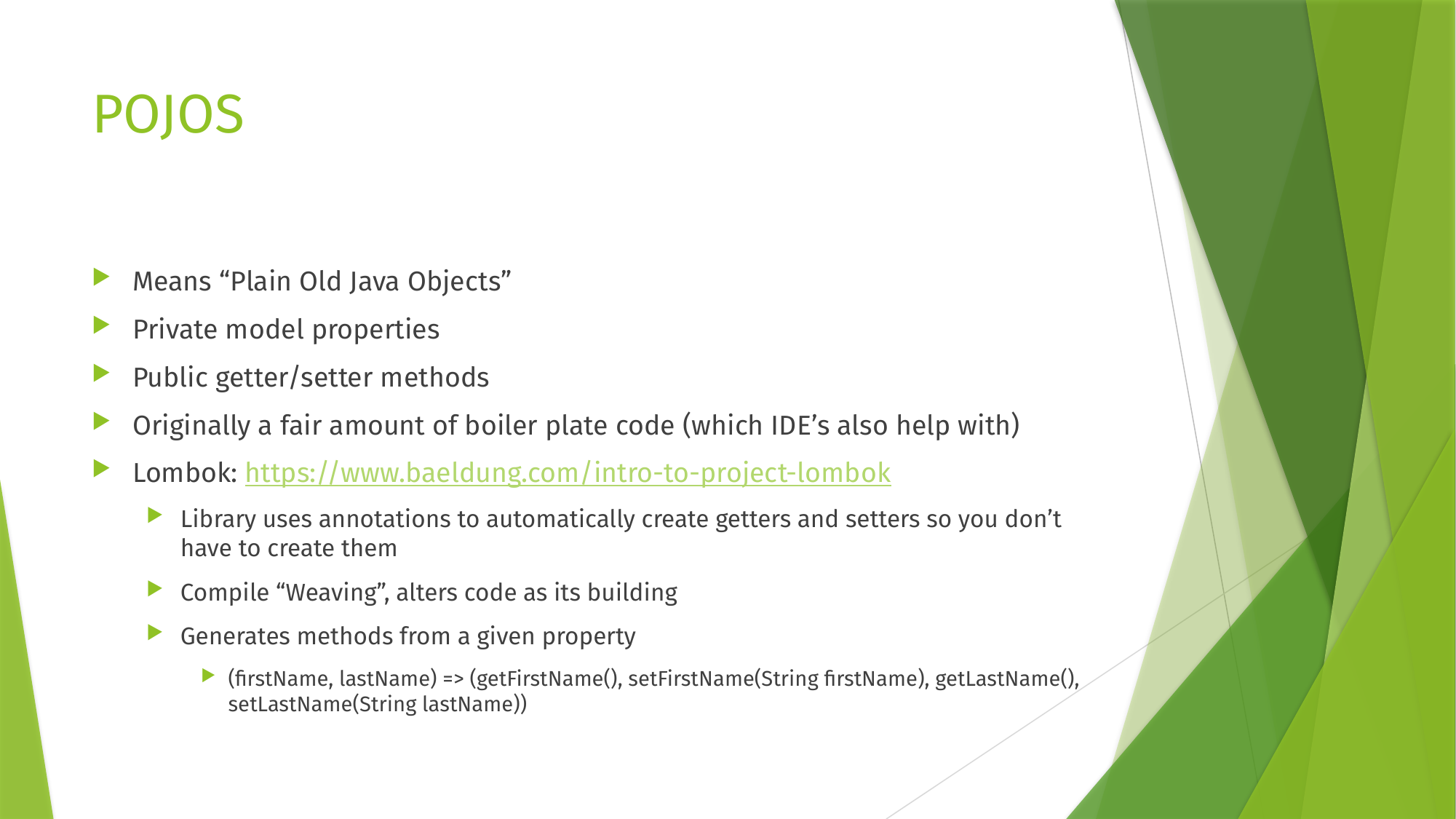

# POJOS
Means “Plain Old Java Objects”
Private model properties
Public getter/setter methods
Originally a fair amount of boiler plate code (which IDE’s also help with)
Lombok: https://www.baeldung.com/intro-to-project-lombok
Library uses annotations to automatically create getters and setters so you don’t have to create them
Compile “Weaving”, alters code as its building
Generates methods from a given property
(firstName, lastName) => (getFirstName(), setFirstName(String firstName), getLastName(), setLastName(String lastName))